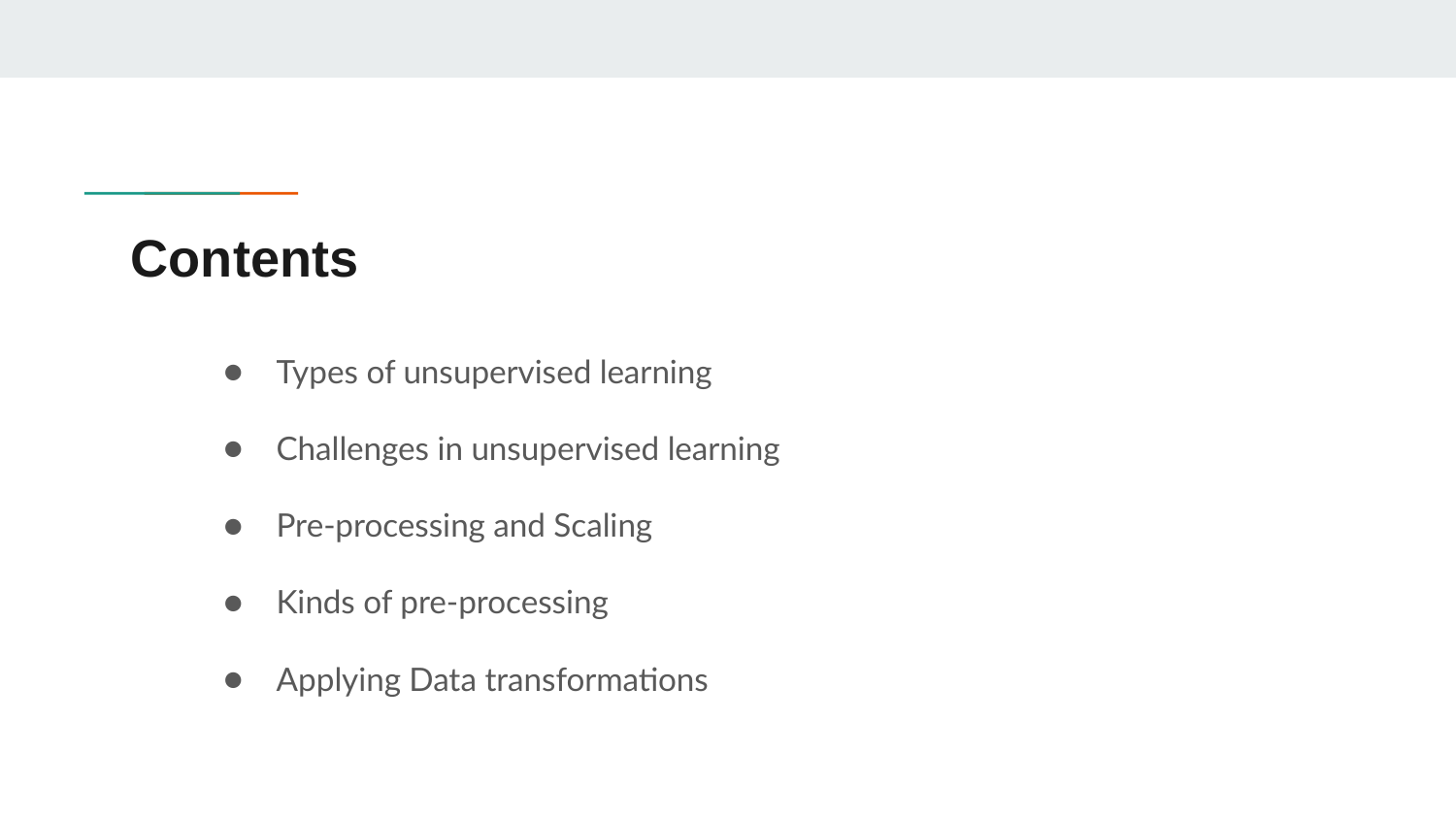

# Contents
Types of unsupervised learning
Challenges in unsupervised learning
Pre-processing and Scaling
Kinds of pre-processing
Applying Data transformations